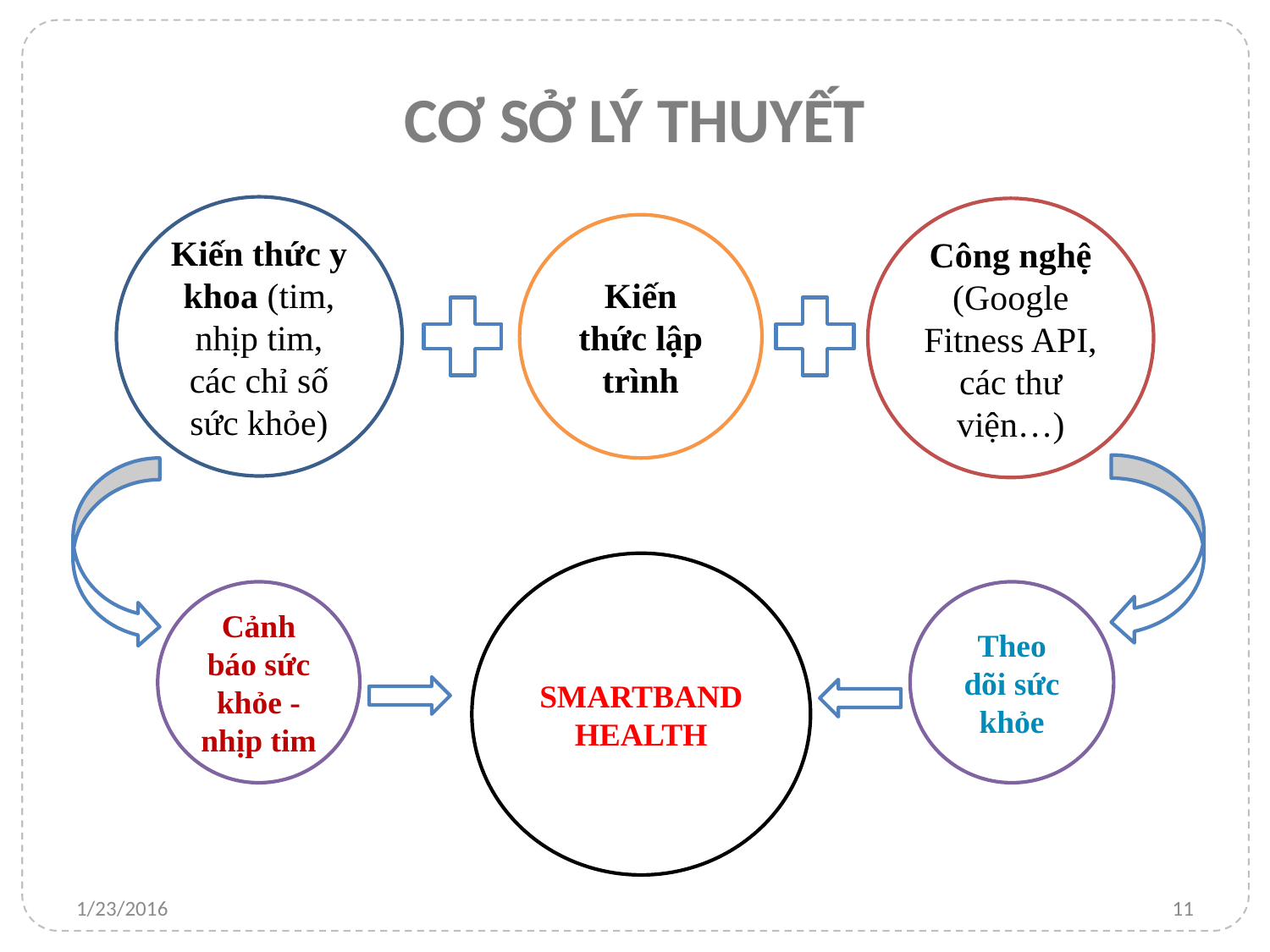

# CƠ SỞ LÝ THUYẾT
Kiến thức y khoa (tim, nhịp tim, các chỉ số sức khỏe)
Công nghệ (Google Fitness API, các thư viện…)
Kiến thức lập trình

SMARTBAND HEALTH
Cảnh báo sức khỏe - nhịp tim
Theo dõi sức khỏe

1/23/2016
11